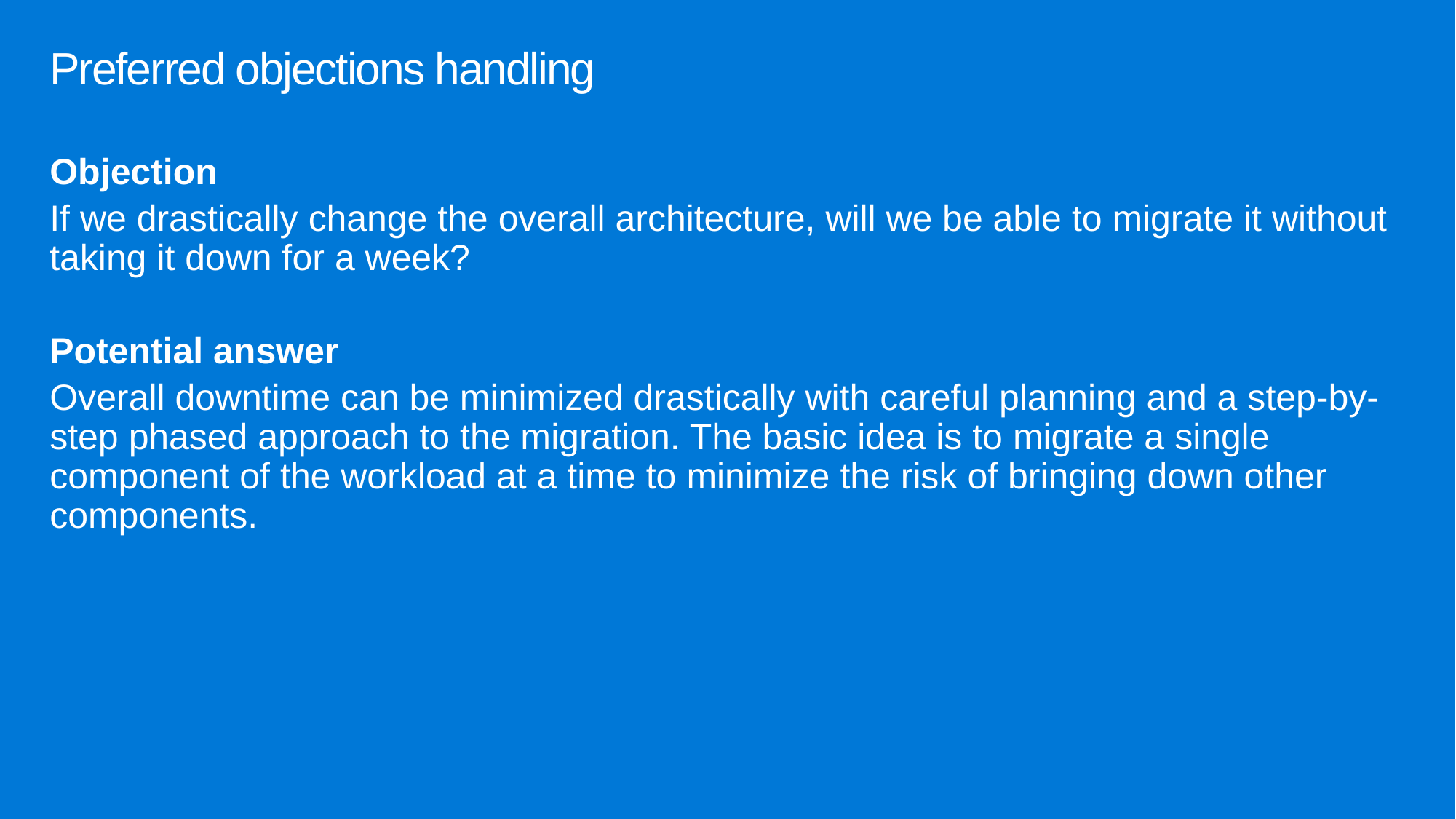

# Preferred objections handling
Objection
If we drastically change the overall architecture, will we be able to migrate it without taking it down for a week?

Potential answer
Overall downtime can be minimized drastically with careful planning and a step-by-step phased approach to the migration. The basic idea is to migrate a single component of the workload at a time to minimize the risk of bringing down other components.